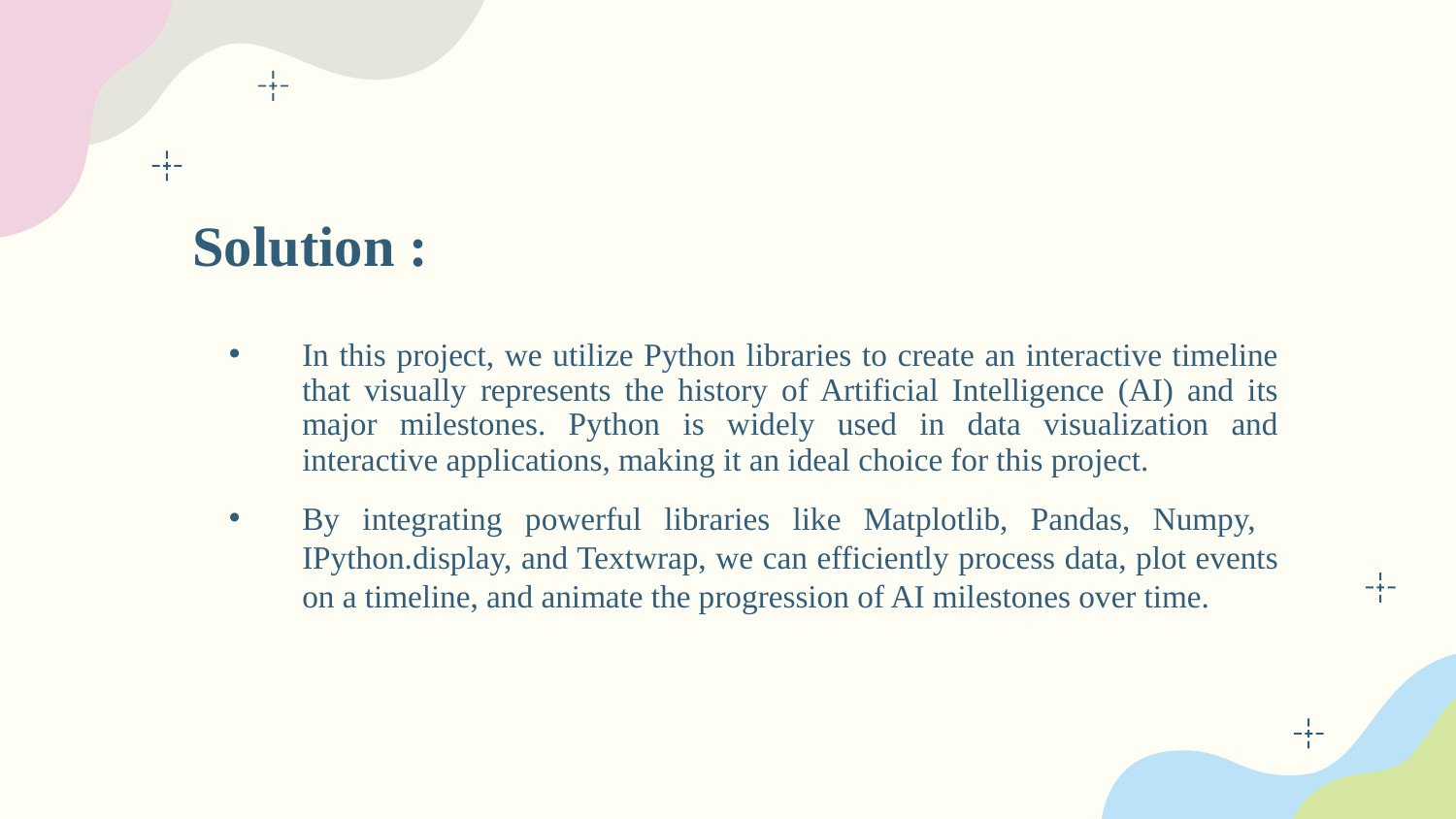

# Solution :
In this project, we utilize Python libraries to create an interactive timeline that visually represents the history of Artificial Intelligence (AI) and its major milestones. Python is widely used in data visualization and interactive applications, making it an ideal choice for this project.
By integrating powerful libraries like Matplotlib, Pandas, Numpy,  IPython.display, and Textwrap, we can efficiently process data, plot events on a timeline, and animate the progression of AI milestones over time.